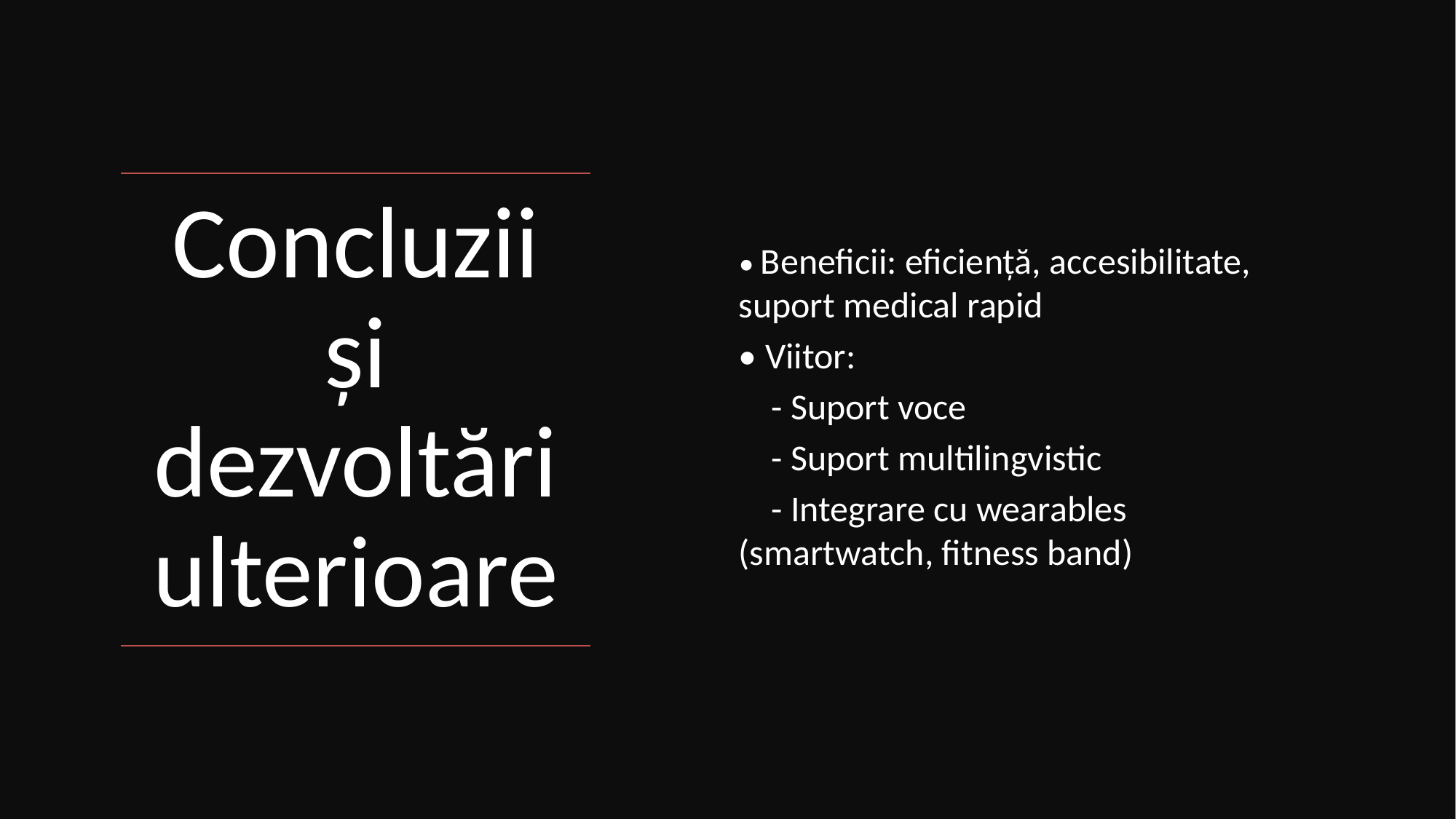

• Beneficii: eficiență, accesibilitate, suport medical rapid
• Viitor:
    - Suport voce
    - Suport multilingvistic
    - Integrare cu wearables (smartwatch, fitness band)
# Concluzii și dezvoltări ulterioare